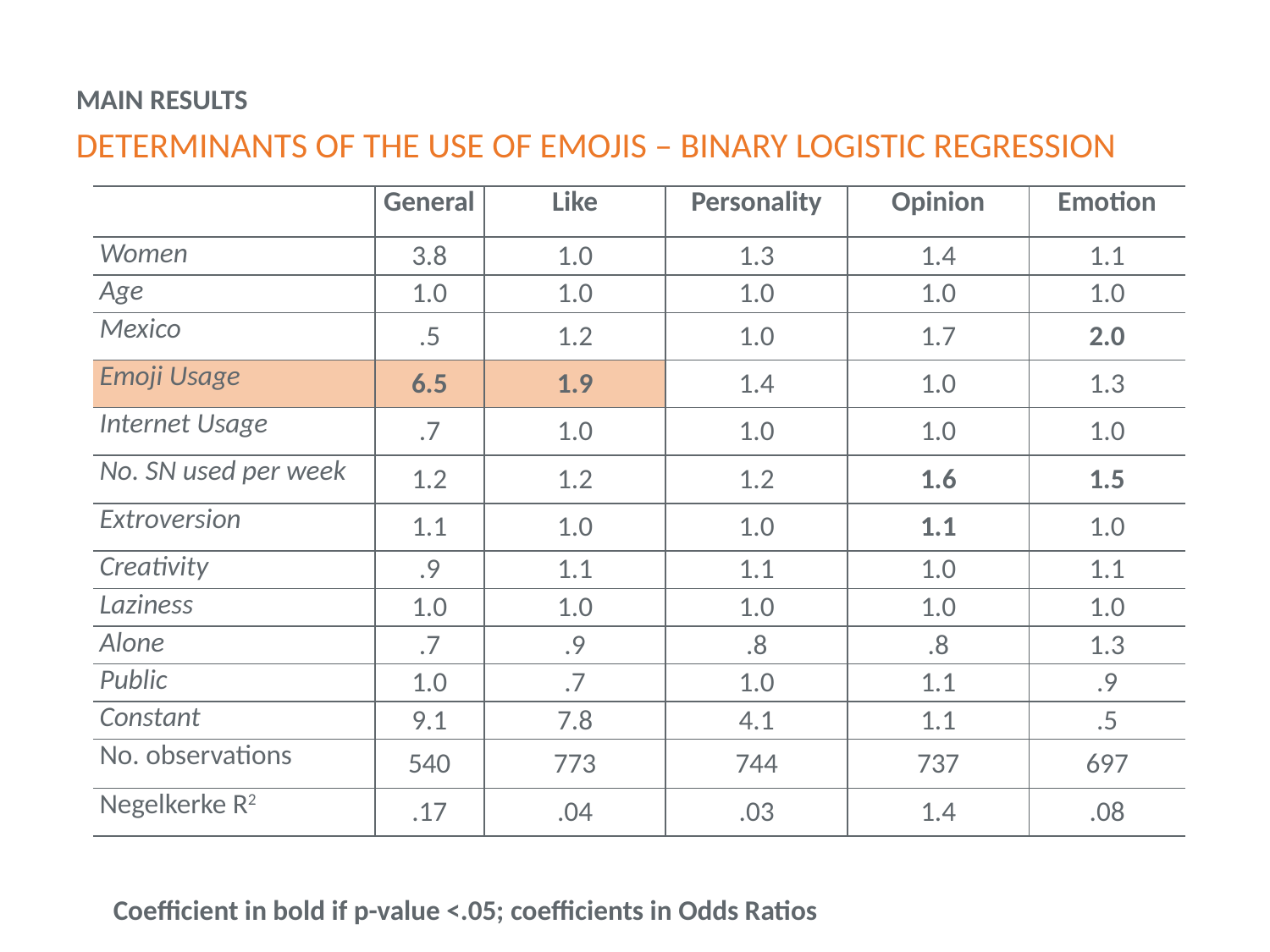

# MAIN RESULTS
DETERMINANTS OF THE USE OF EMOJIS – BINARY LOGISTIC REGRESSION
|  | General | Like | Personality | Opinion | Emotion |
| --- | --- | --- | --- | --- | --- |
| Women | 3.8 | 1.0 | 1.3 | 1.4 | 1.1 |
| Age | 1.0 | 1.0 | 1.0 | 1.0 | 1.0 |
| Mexico | .5 | 1.2 | 1.0 | 1.7 | 2.0 |
| Emoji Usage | 6.5 | 1.9 | 1.4 | 1.0 | 1.3 |
| Internet Usage | .7 | 1.0 | 1.0 | 1.0 | 1.0 |
| No. SN used per week | 1.2 | 1.2 | 1.2 | 1.6 | 1.5 |
| Extroversion | 1.1 | 1.0 | 1.0 | 1.1 | 1.0 |
| Creativity | .9 | 1.1 | 1.1 | 1.0 | 1.1 |
| Laziness | 1.0 | 1.0 | 1.0 | 1.0 | 1.0 |
| Alone | .7 | .9 | .8 | .8 | 1.3 |
| Public | 1.0 | .7 | 1.0 | 1.1 | .9 |
| Constant | 9.1 | 7.8 | 4.1 | 1.1 | .5 |
| No. observations | 540 | 773 | 744 | 737 | 697 |
| Negelkerke R2 | .17 | .04 | .03 | 1.4 | .08 |
Coefficient in bold if p-value <.05; coefficients in Odds Ratios